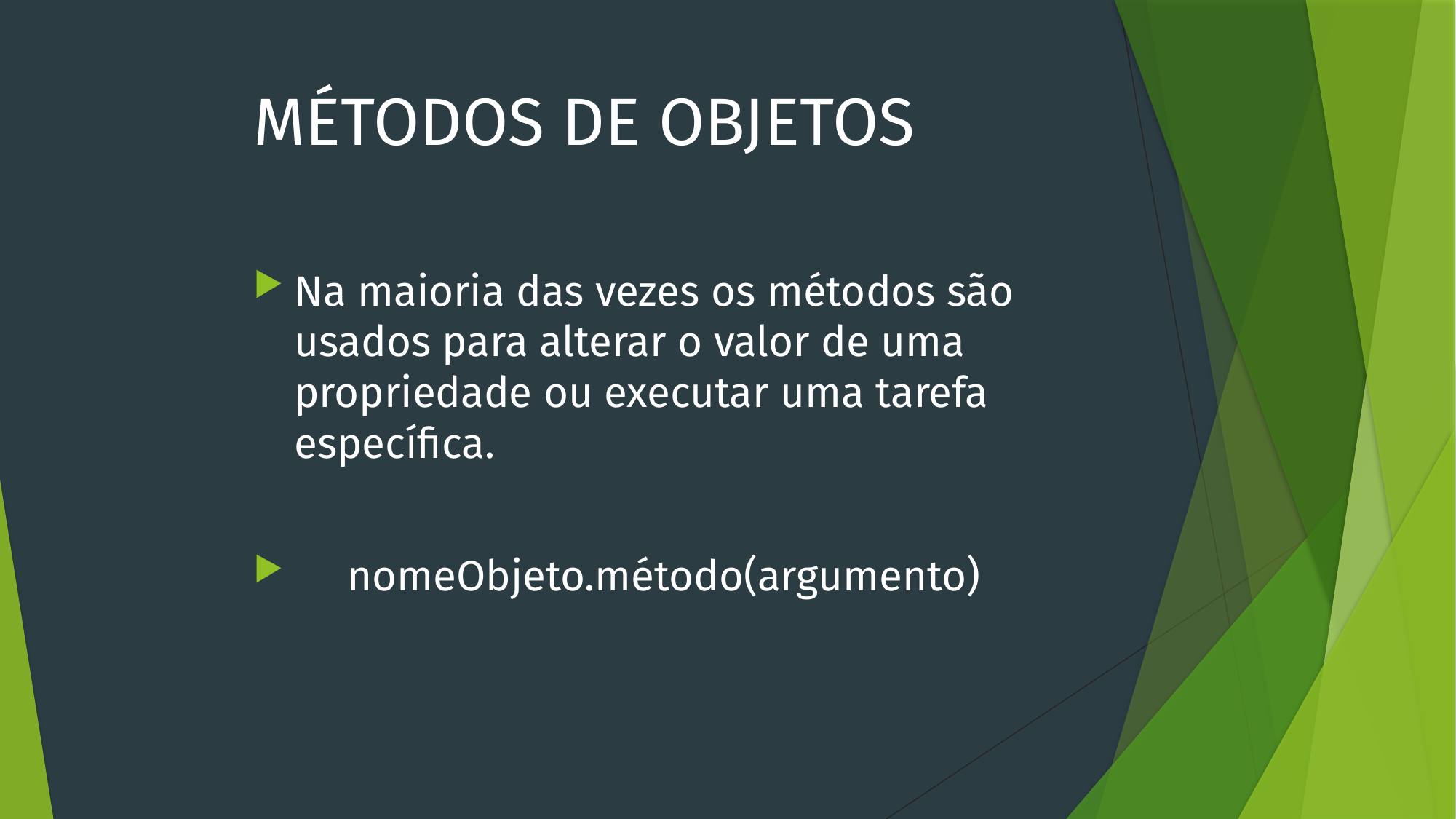

MÉTODOS DE OBJETOS
Na maioria das vezes os métodos são usados para alterar o valor de uma propriedade ou executar uma tarefa específica.

	nomeObjeto.método(argumento)